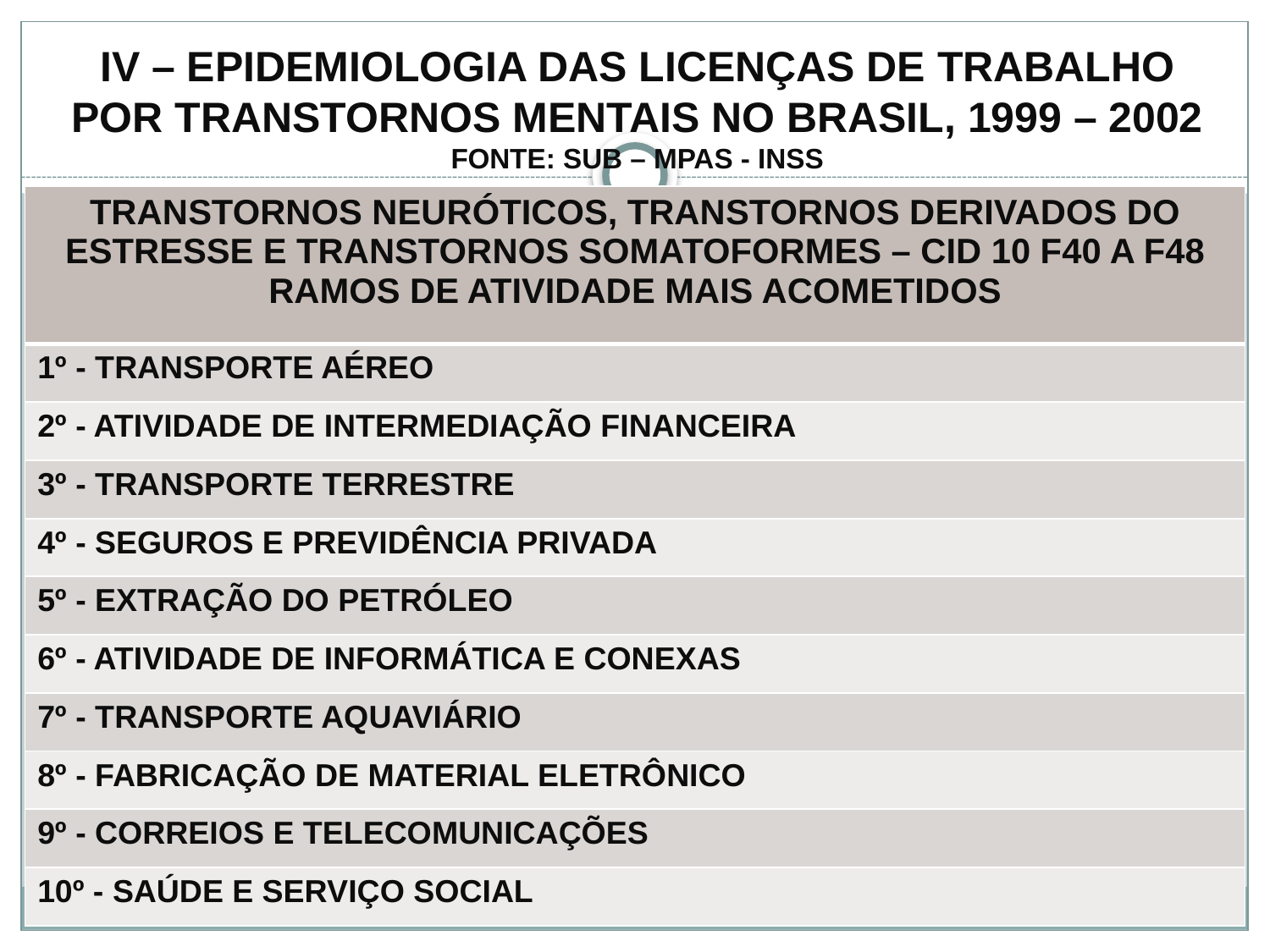

# IV – EPIDEMIOLOGIA DAS LICENÇAS DE TRABALHO POR TRANSTORNOS MENTAIS NO BRASIL, 1999 – 2002 FONTE: SUB – MPAS - INSS
| TRANSTORNOS NEURÓTICOS, TRANSTORNOS DERIVADOS DO ESTRESSE E TRANSTORNOS SOMATOFORMES – CID 10 F40 A F48 RAMOS DE ATIVIDADE MAIS ACOMETIDOS |
| --- |
| 1º - TRANSPORTE AÉREO |
| 2º - ATIVIDADE DE INTERMEDIAÇÃO FINANCEIRA |
| 3º - TRANSPORTE TERRESTRE |
| 4º - SEGUROS E PREVIDÊNCIA PRIVADA |
| 5º - EXTRAÇÃO DO PETRÓLEO |
| 6º - ATIVIDADE DE INFORMÁTICA E CONEXAS |
| 7º - TRANSPORTE AQUAVIÁRIO |
| 8º - FABRICAÇÃO DE MATERIAL ELETRÔNICO |
| 9º - CORREIOS E TELECOMUNICAÇÕES |
| 10º - SAÚDE E SERVIÇO SOCIAL |